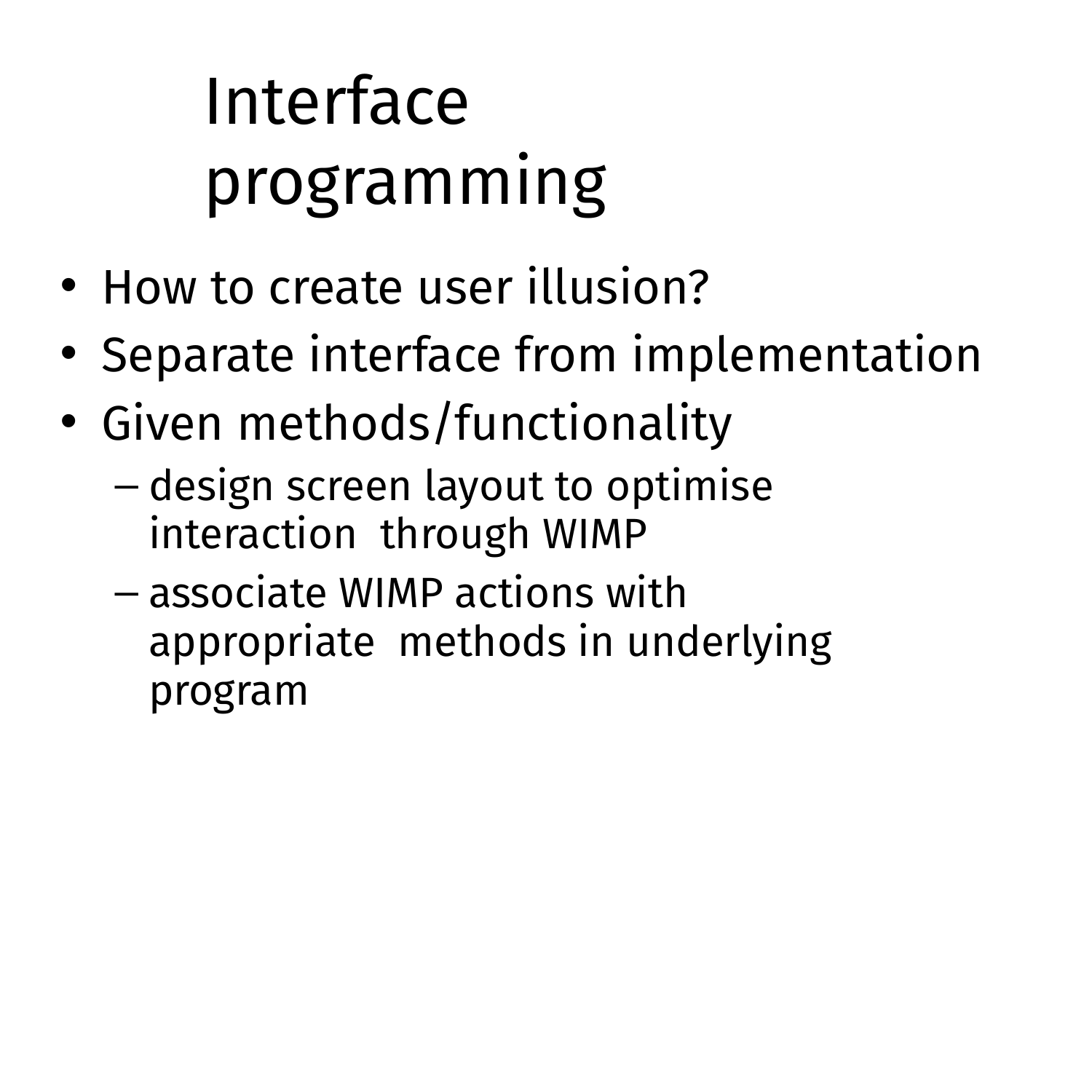

# Interface	programming
How to create user illusion?
Separate interface from implementation
Given methods/functionality
design screen layout to optimise interaction  through WIMP
associate WIMP actions with appropriate  methods in underlying program